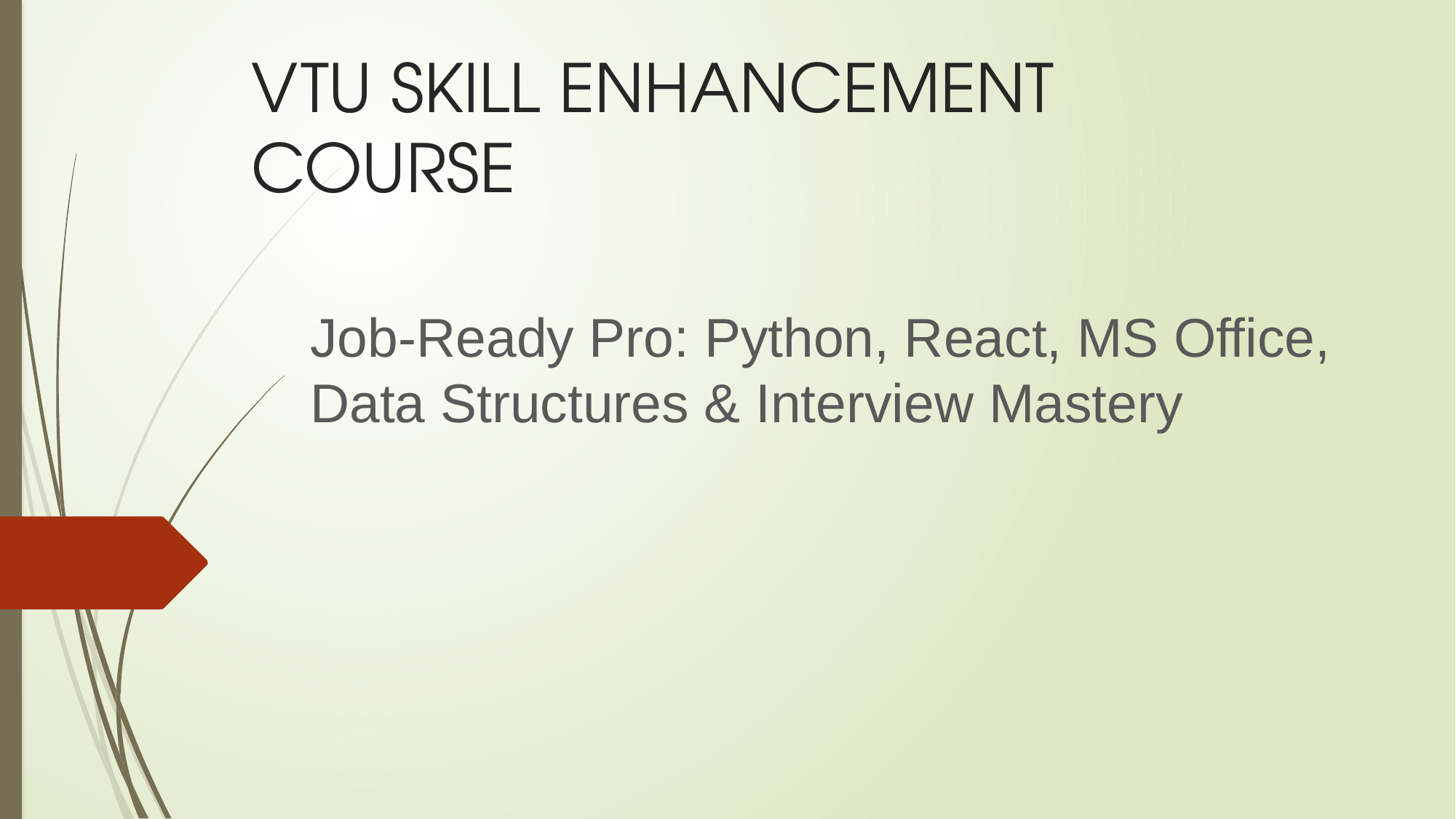

# VTU SKILL ENHANCEMENT COURSE
Job-Ready Pro: Python, React, MS Office, Data Structures & Interview Mastery